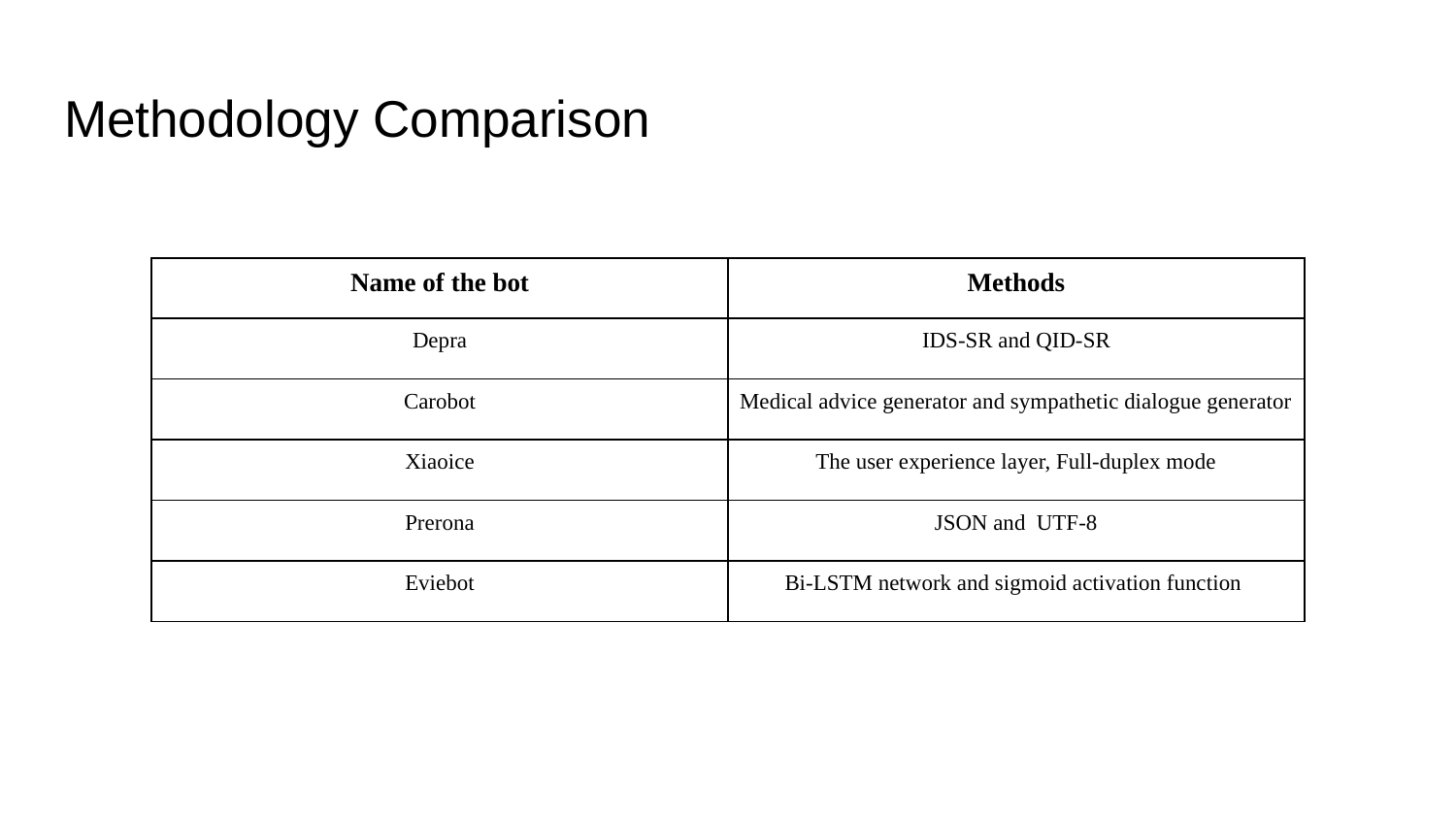

# Methodology Comparison

| Name of the bot | Methods |
| --- | --- |
| Depra | IDS-SR and QID-SR |
| Carobot | Medical advice generator and sympathetic dialogue generator |
| Xiaoice | The user experience layer, Full-duplex mode |
| Prerona | JSON and UTF-8 |
| Eviebot | Bi-LSTM network and sigmoid activation function |